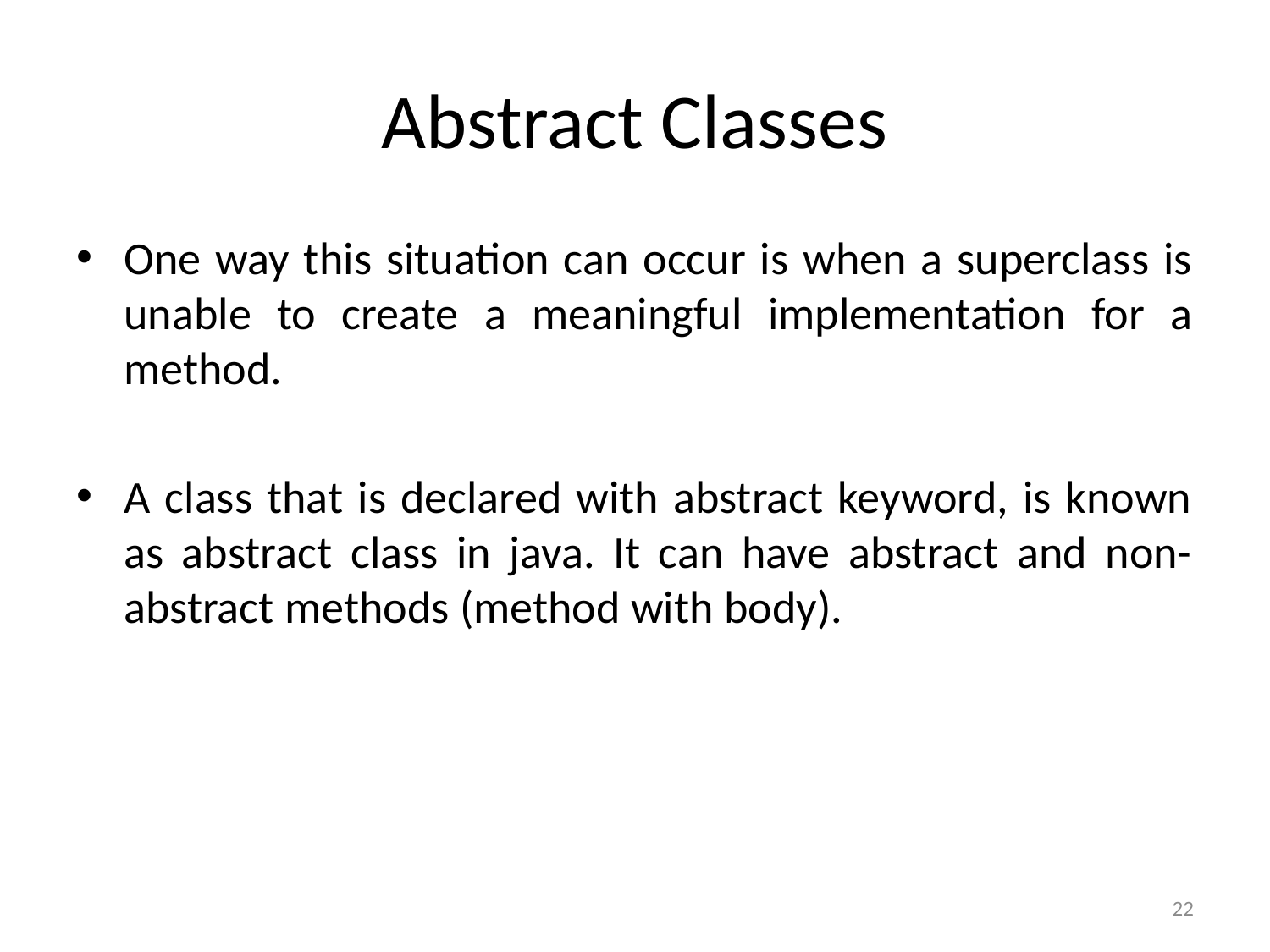

# Abstract Classes
One way this situation can occur is when a superclass is unable to create a meaningful implementation for a method.

A class that is declared with abstract keyword, is known as abstract class in java. It can have abstract and non-abstract methods (method with body).

22